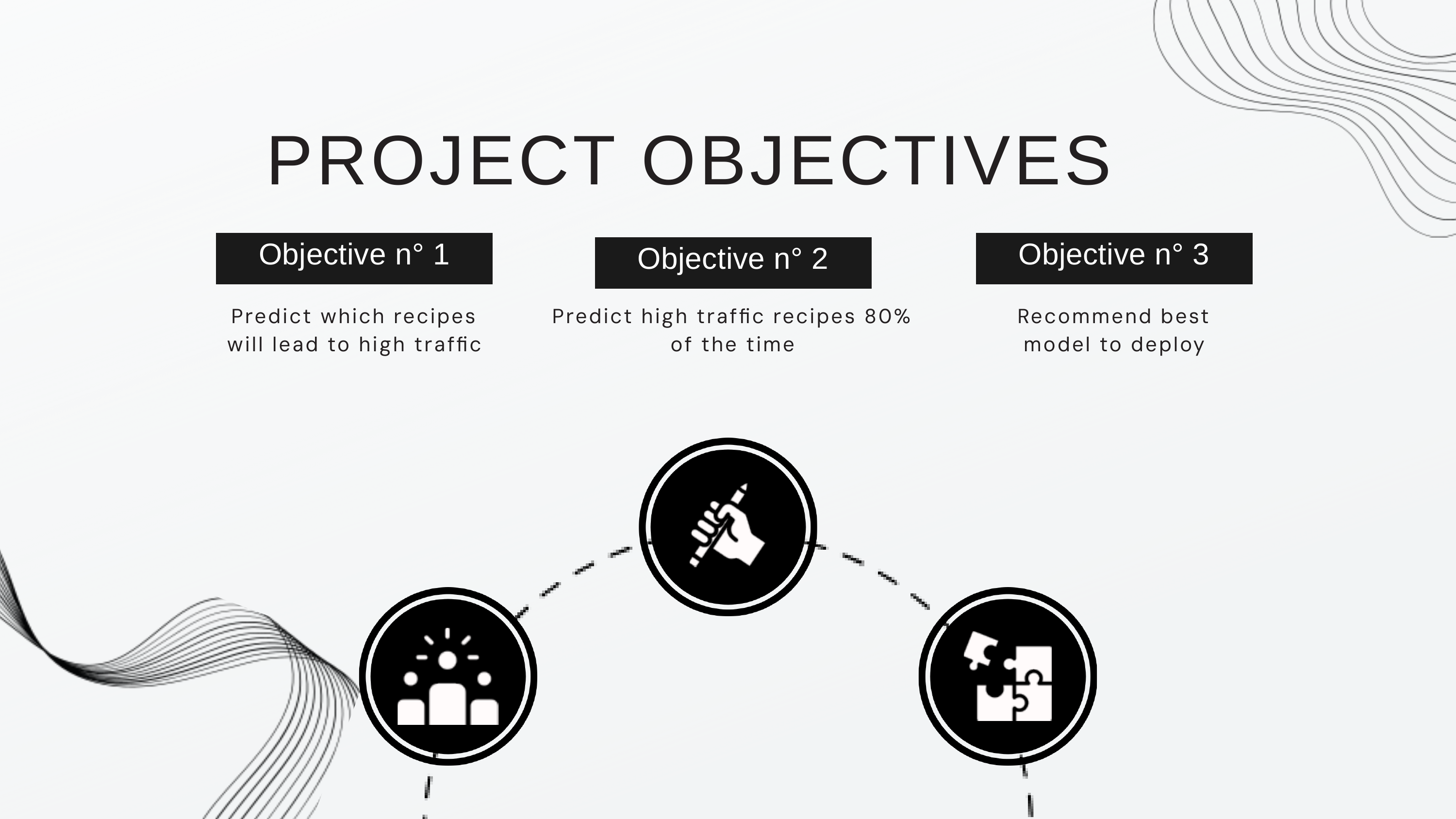

PROJECT OBJECTIVES

Objective n° 1

Objective n° 3

Objective n° 2
Predict which recipes will lead to high traffic
Predict high traffic recipes 80% of the time
Recommend best model to deploy